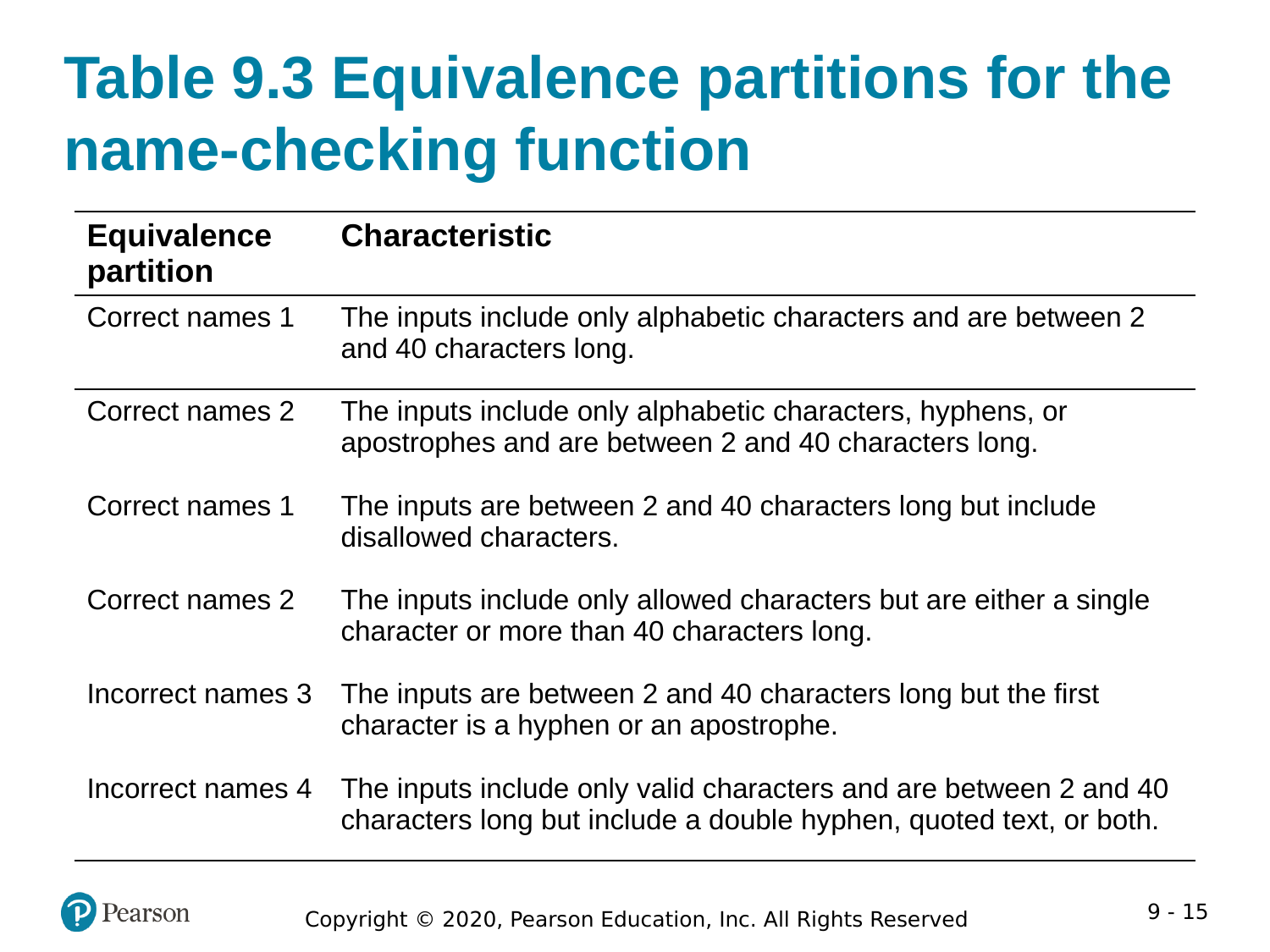

# Table 9.3 Equivalence partitions for the name-checking function
| Equivalence partition | Characteristic |
| --- | --- |
| Correct names 1 | The inputs include only alphabetic characters and are between 2 and 40 characters long. |
| Correct names 2 | The inputs include only alphabetic characters, hyphens, or apostrophes and are between 2 and 40 characters long. |
| Correct names 1 | The inputs are between 2 and 40 characters long but include disallowed characters. |
| Correct names 2 | The inputs include only allowed characters but are either a single character or more than 40 characters long. |
| Incorrect names 3 | The inputs are between 2 and 40 characters long but the first character is a hyphen or an apostrophe. |
| Incorrect names 4 | The inputs include only valid characters and are between 2 and 40 characters long but include a double hyphen, quoted text, or both. |